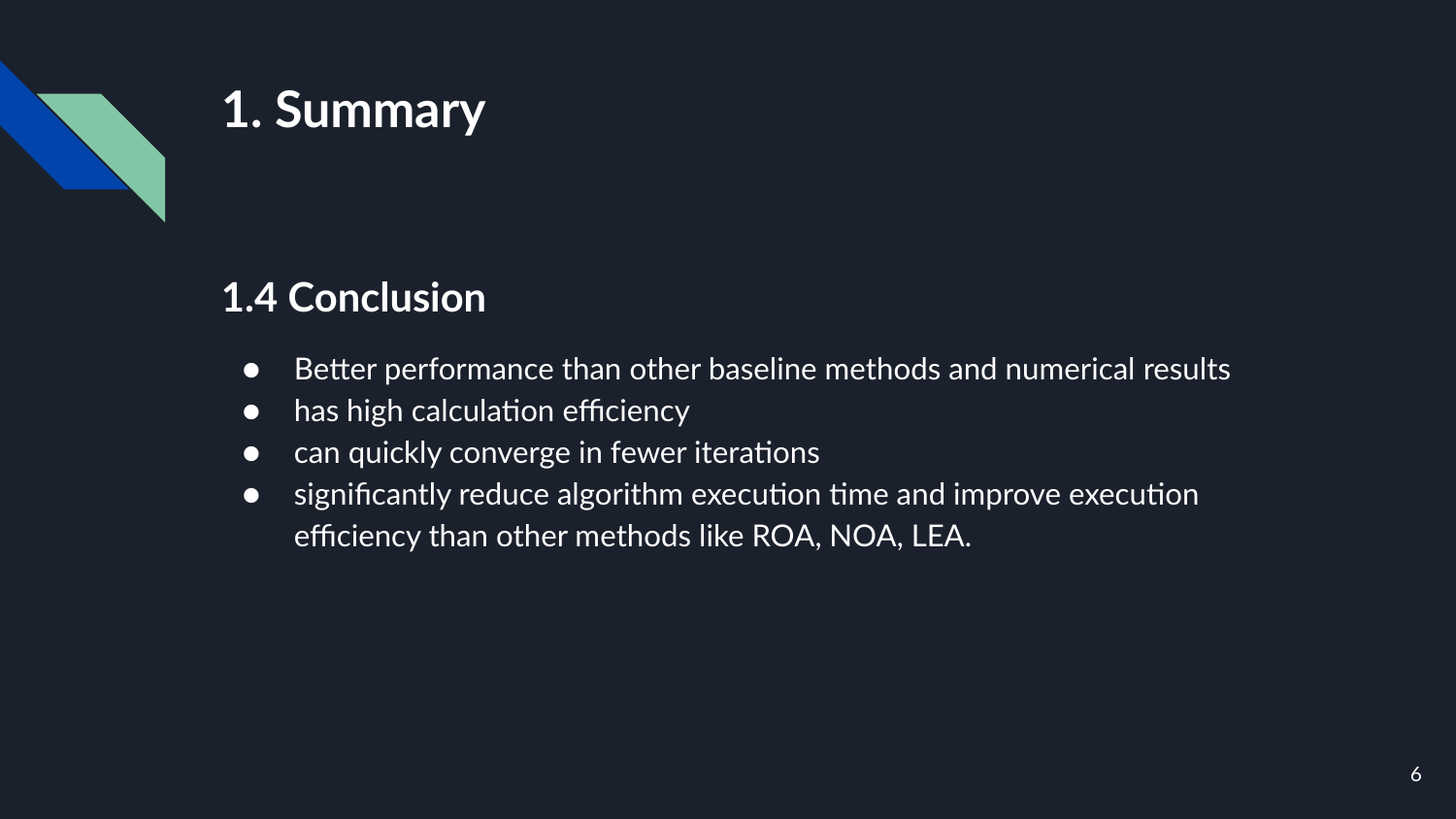

# 1. Summary
1.4 Conclusion
Better performance than other baseline methods and numerical results
has high calculation efficiency
can quickly converge in fewer iterations
significantly reduce algorithm execution time and improve execution efficiency than other methods like ROA, NOA, LEA.

6